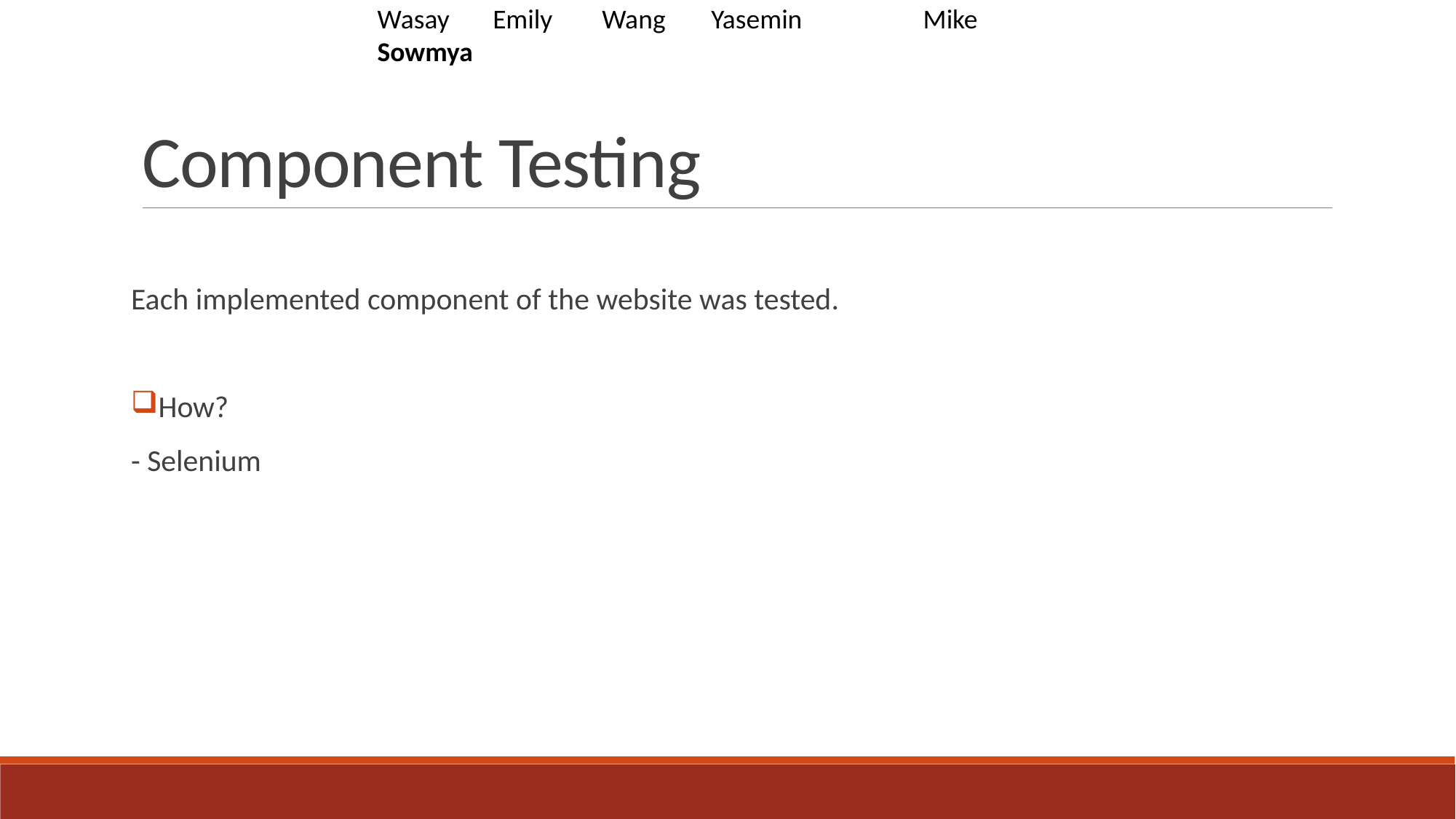

Wasay	 Emily	 Wang	 Yasemin	 	Mike	 Sowmya
# Component Testing

Each implemented component of the website was tested.

How?
- Selenium